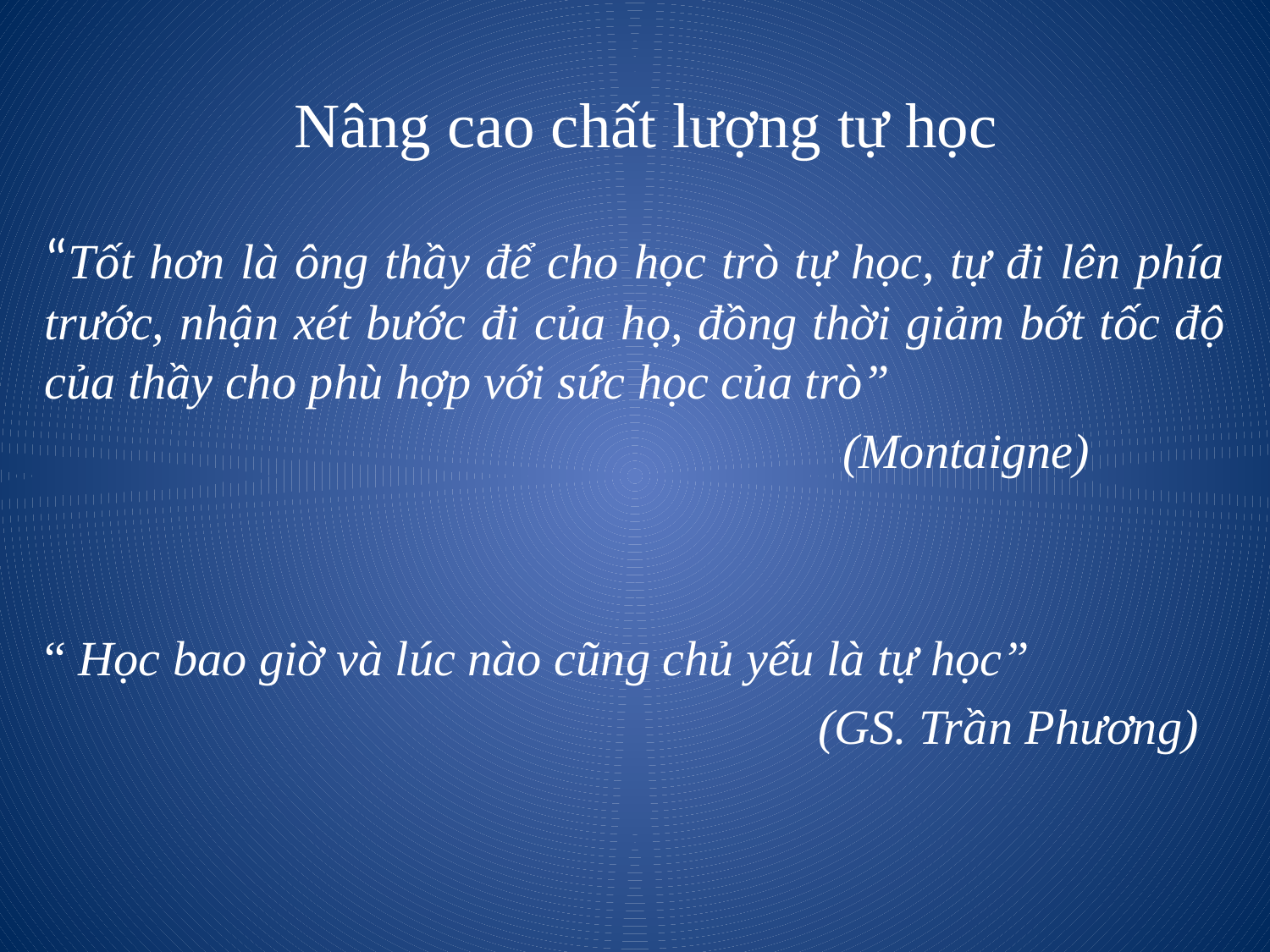

# Nâng cao chất lượng tự học

“Tốt hơn là ông thầy để cho học trò tự học, tự đi lên phía trước, nhận xét bước đi của họ, đồng thời giảm bớt tốc độ của thầy cho phù hợp với sức học của trò”
                                                                 (Montaigne)

“ Học bao giờ và lúc nào cũng chủ yếu là tự học”
                                                               (GS. Trần Phương)